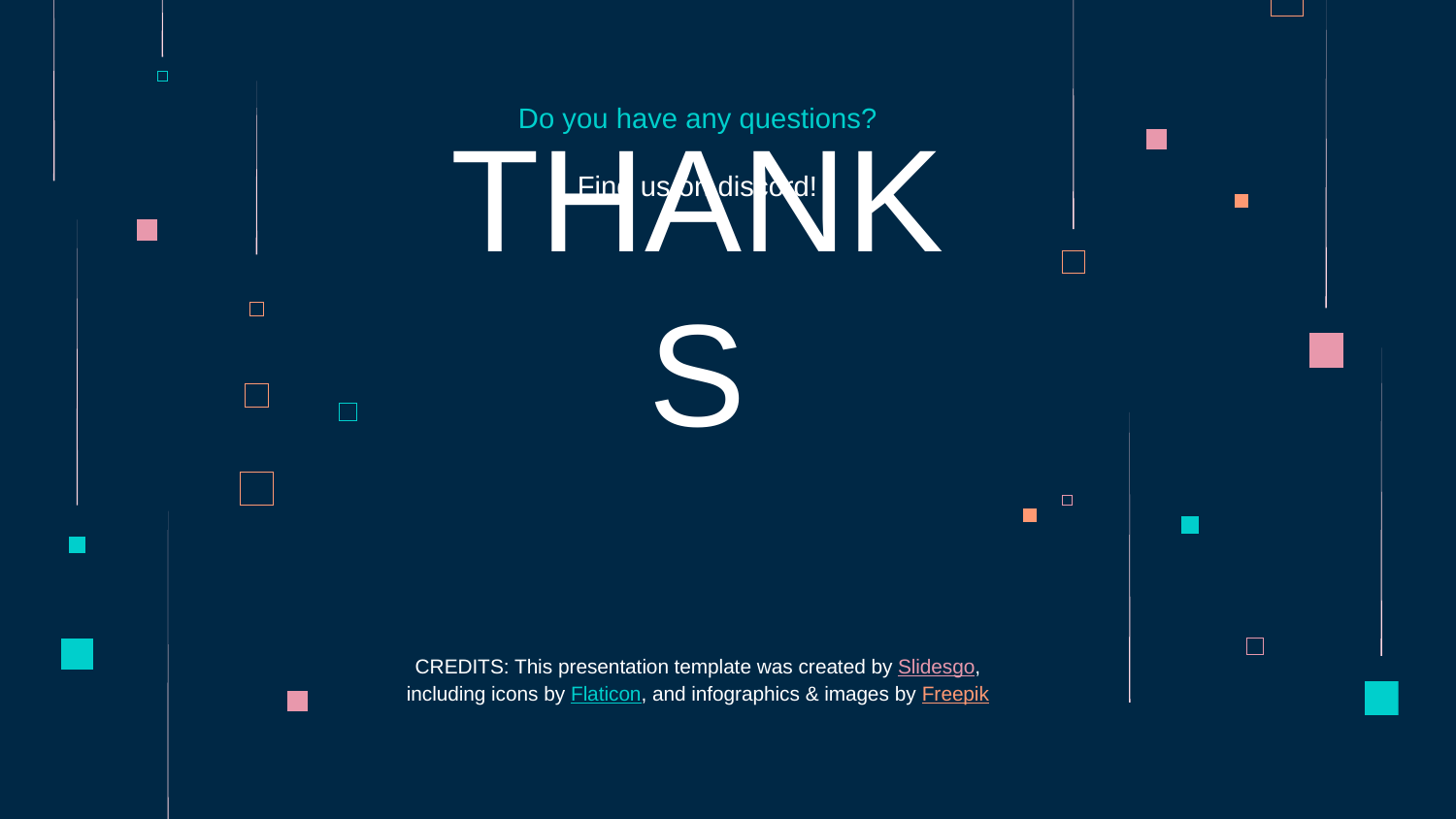

Do you have any questions?

Find us on discord!

# THANKS